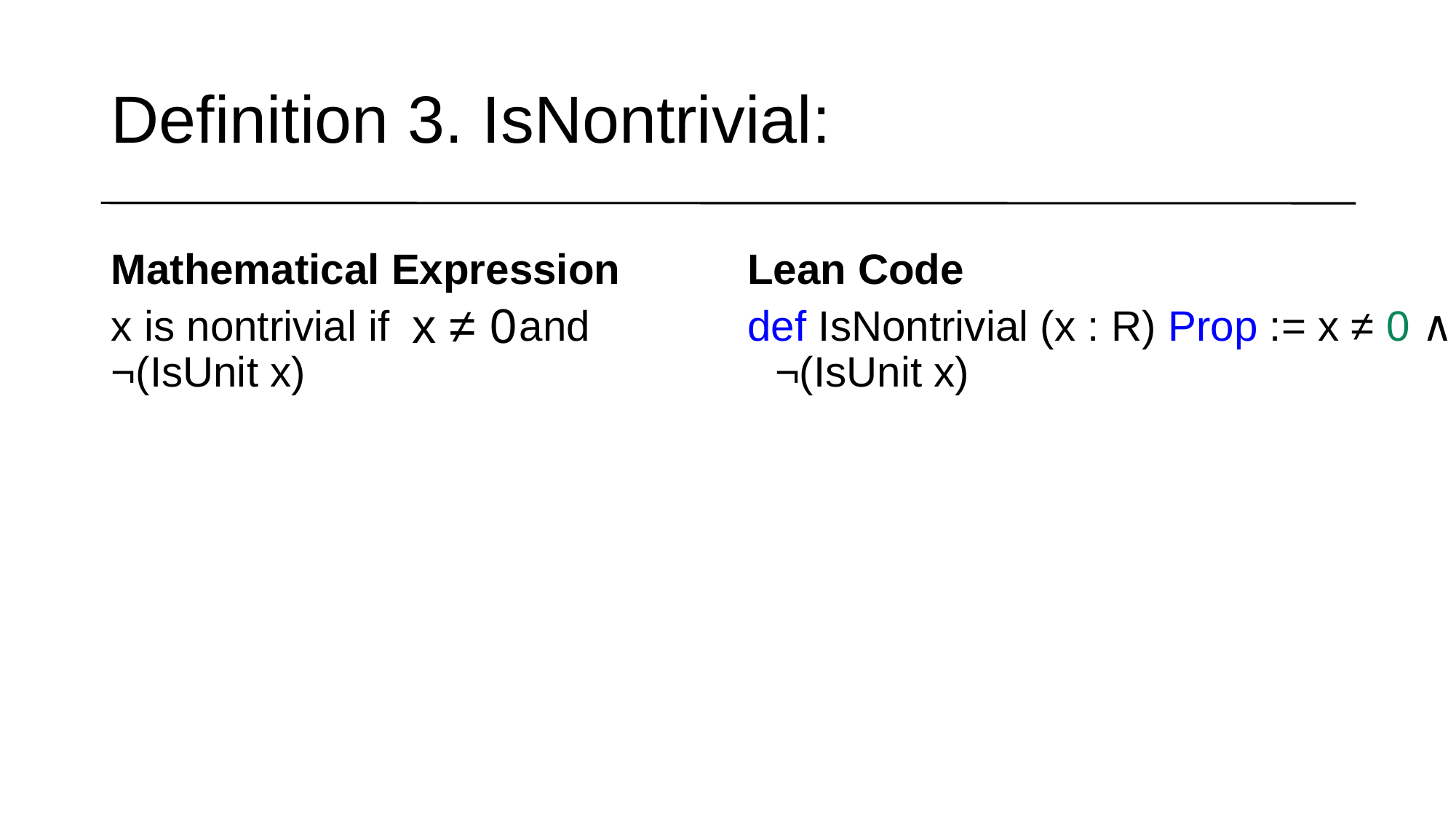

# Definition 3. IsNontrivial:
Mathematical Expression
Lean Code
x ≠ 0
x is nontrivial if           and ¬(IsUnit x)
def IsNontrivial (x : R) Prop := x ≠ 0 ∧ ¬(IsUnit x)